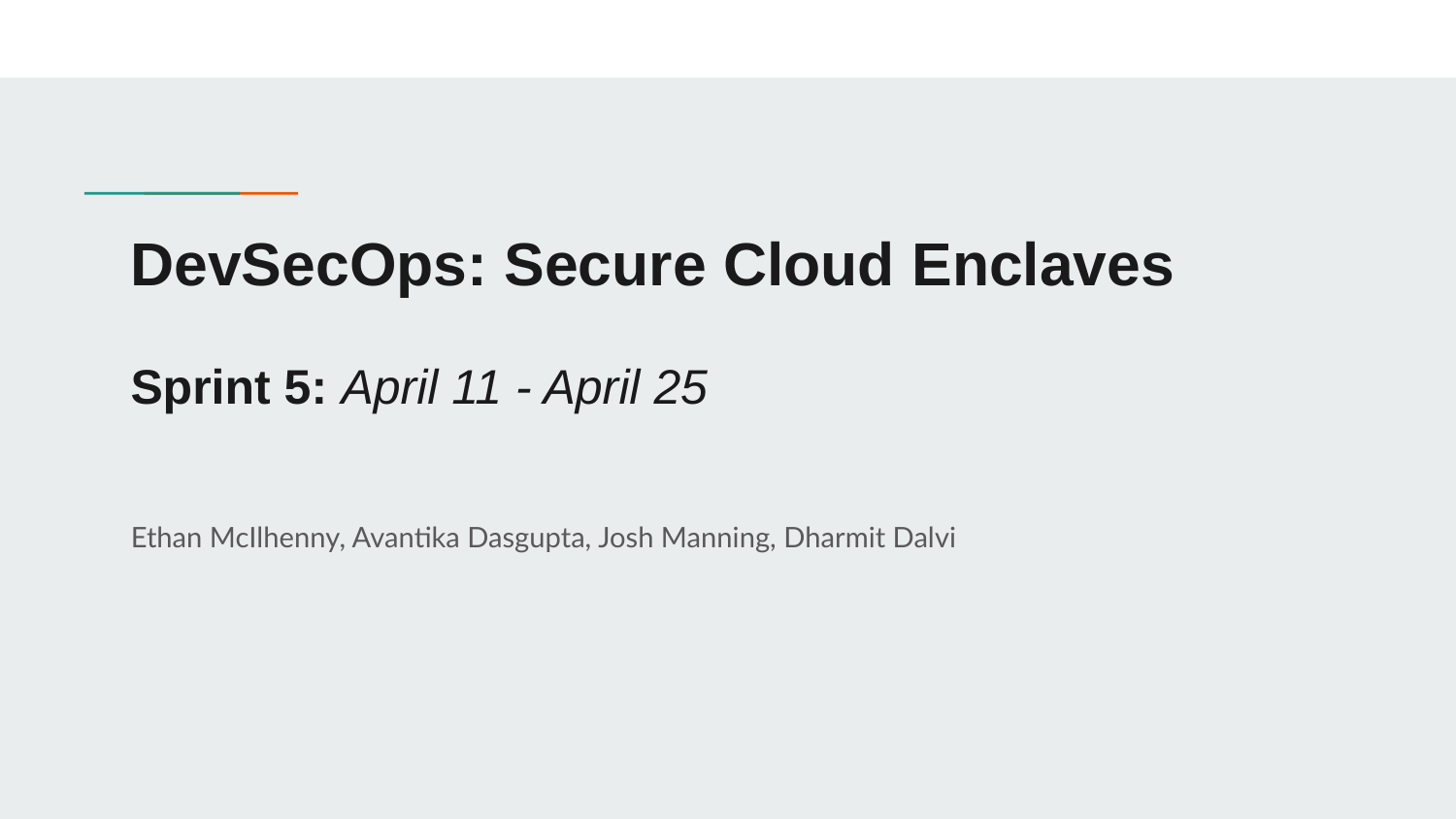

# DevSecOps: Secure Cloud Enclaves

Sprint 5: April 11 - April 25

Ethan McIlhenny, Avantika Dasgupta, Josh Manning, Dharmit Dalvi